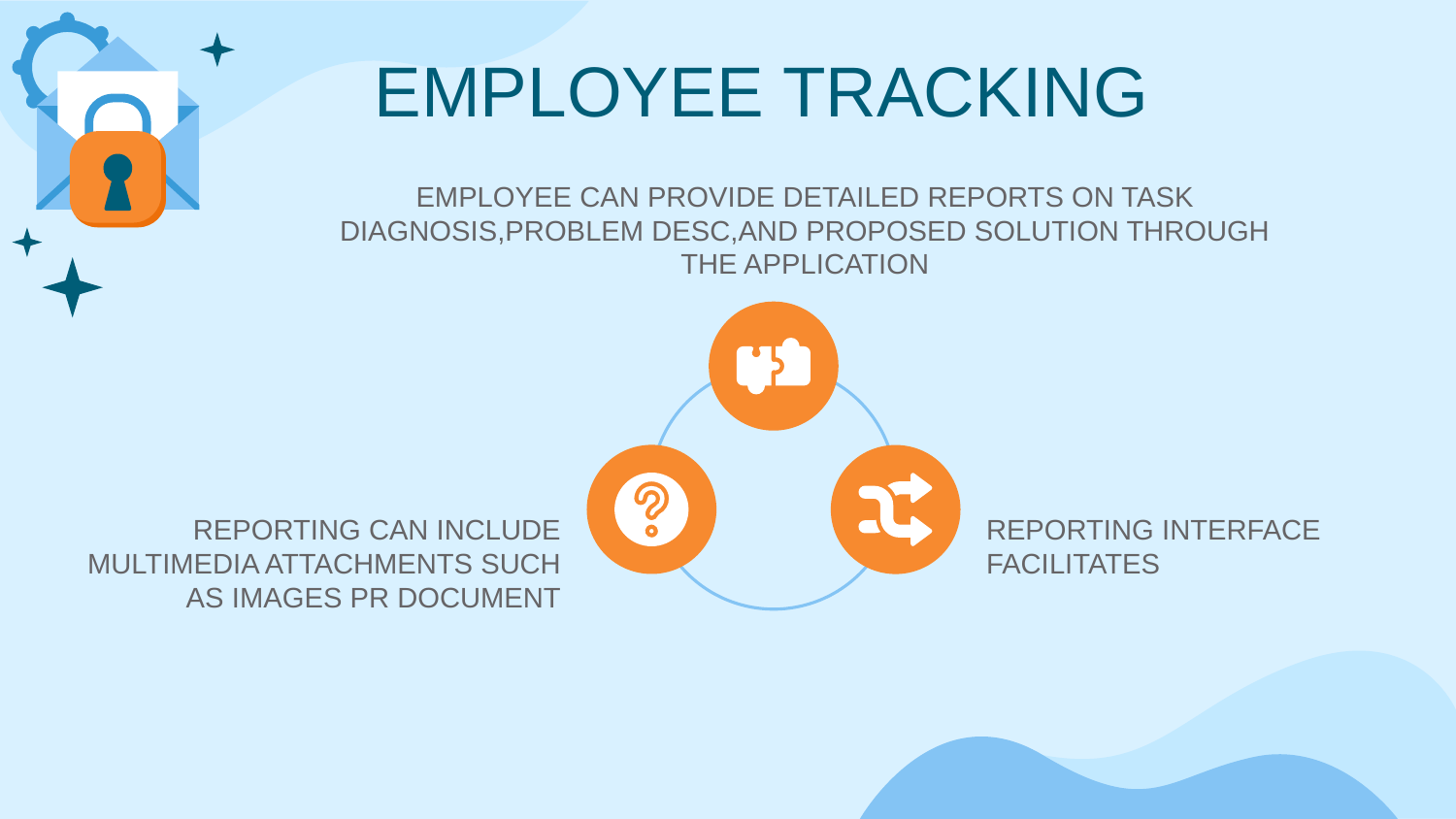

# EMPLOYEE TRACKING
EMPLOYEE CAN PROVIDE DETAILED REPORTS ON TASK DIAGNOSIS,PROBLEM DESC,AND PROPOSED SOLUTION THROUGH THE APPLICATION

REPORTING CAN INCLUDE MULTIMEDIA ATTACHMENTS SUCH AS IMAGES PR DOCUMENT
REPORTING INTERFACE FACILITATES